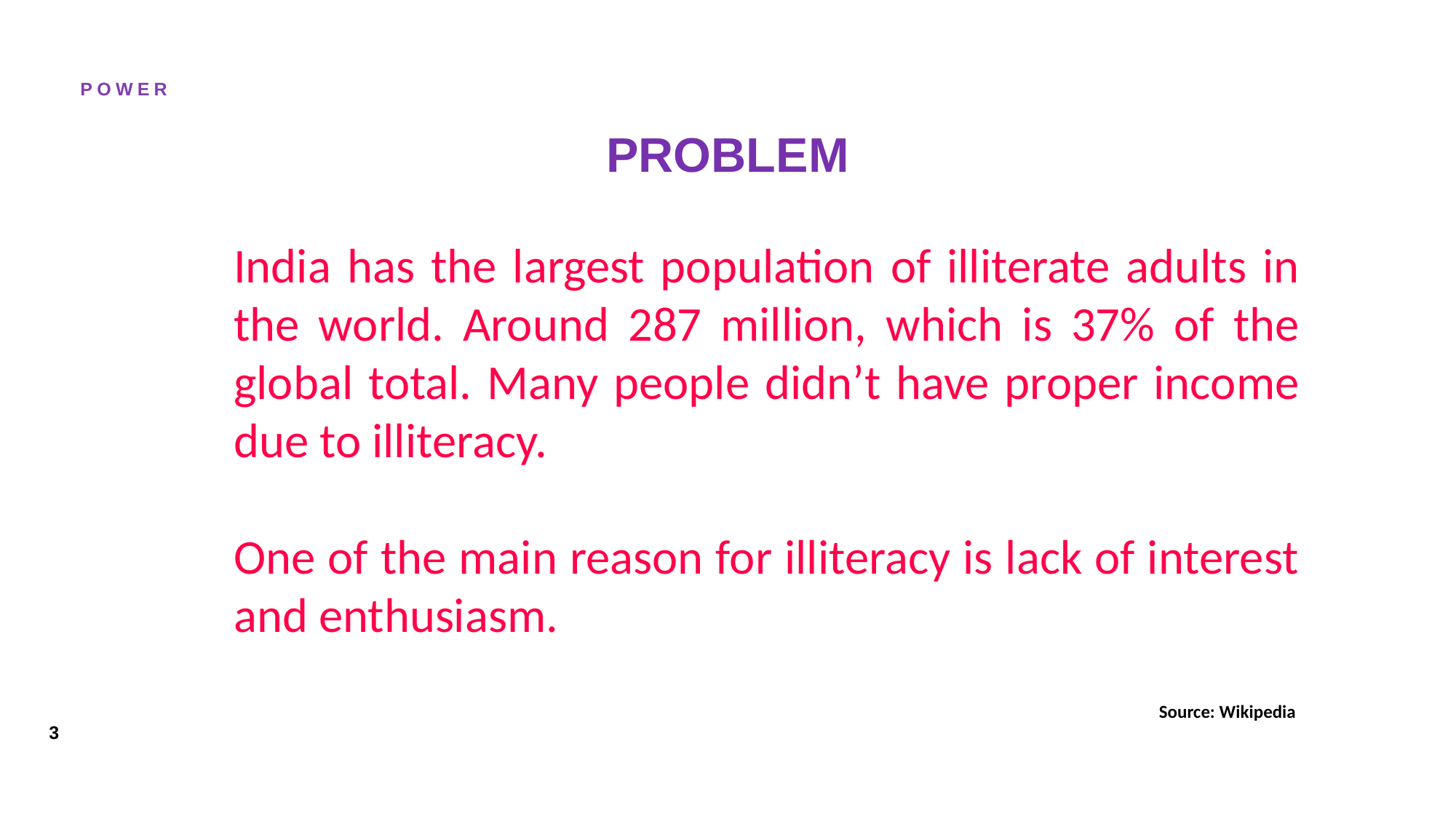

# PROBLEM
India has the largest population of illiterate adults in the world. Around 287 million, which is 37% of the global total. Many people didn’t have proper income due to illiteracy.

One of the main reason for illiteracy is lack of interest and enthusiasm.

Source: Wikipedia